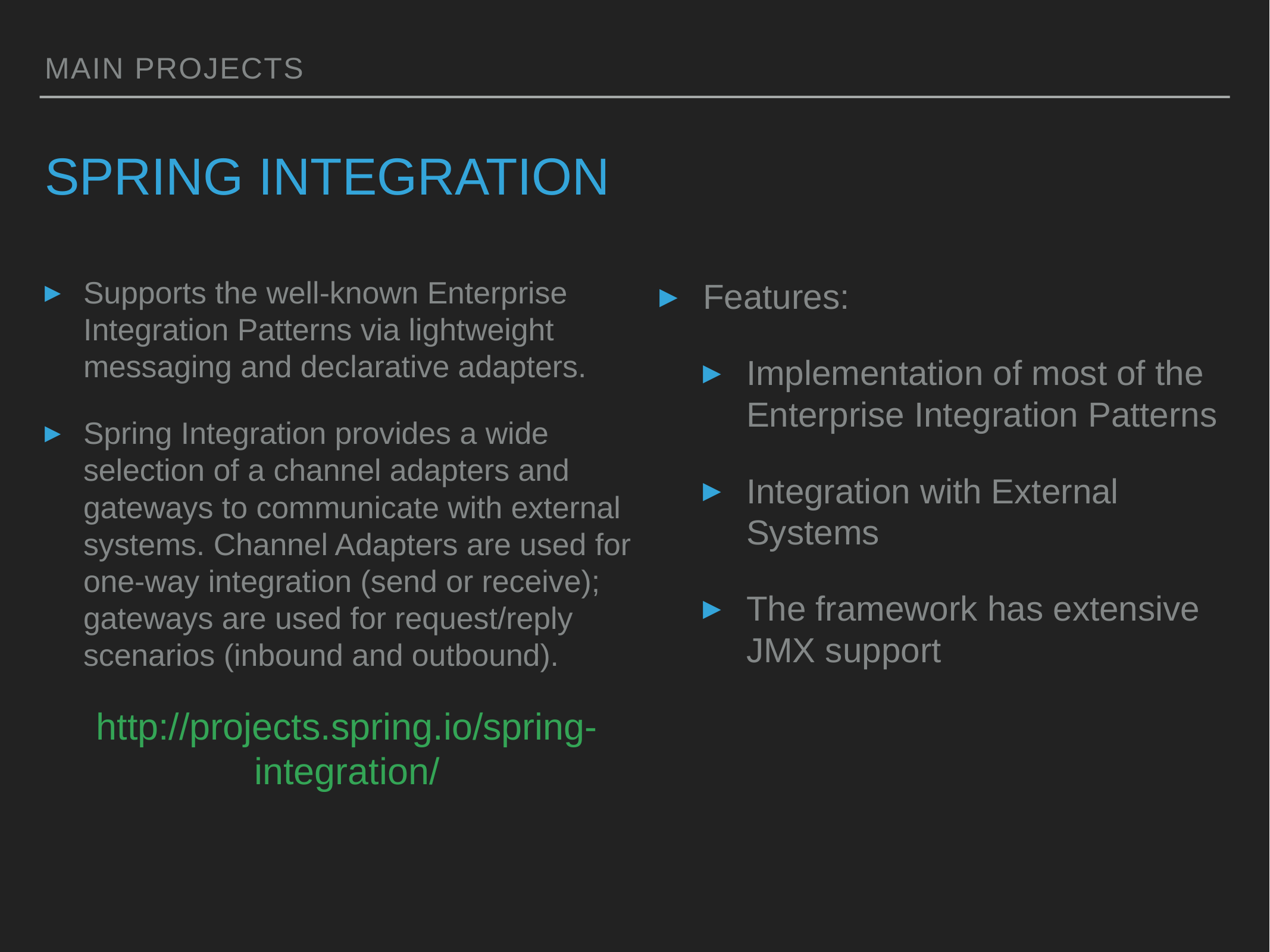

main projects
# spring integration
Supports the well-known Enterprise Integration Patterns via lightweight messaging and declarative adapters.
Spring Integration provides a wide selection of a channel adapters and gateways to communicate with external systems. Channel Adapters are used for one-way integration (send or receive); gateways are used for request/reply scenarios (inbound and outbound).
http://projects.spring.io/spring-integration/
Features:
Implementation of most of the Enterprise Integration Patterns
Integration with External Systems
The framework has extensive JMX support